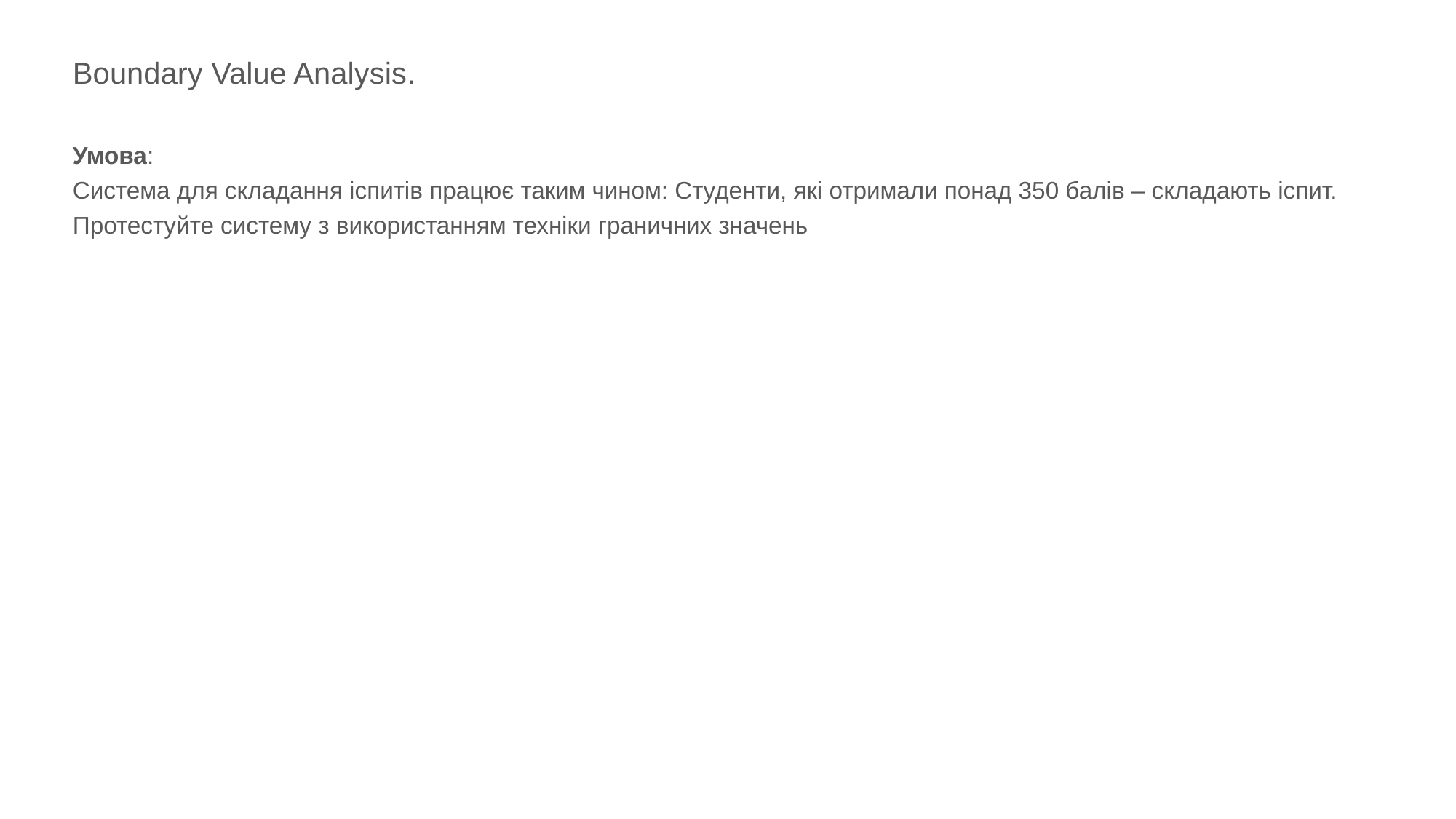

Boundary Value Analysis.

Умова:
Система для складання іспитів працює таким чином: Студенти, які отримали понад 350 балів – складають іспит.
Протестуйте систему з використанням техніки граничних значень